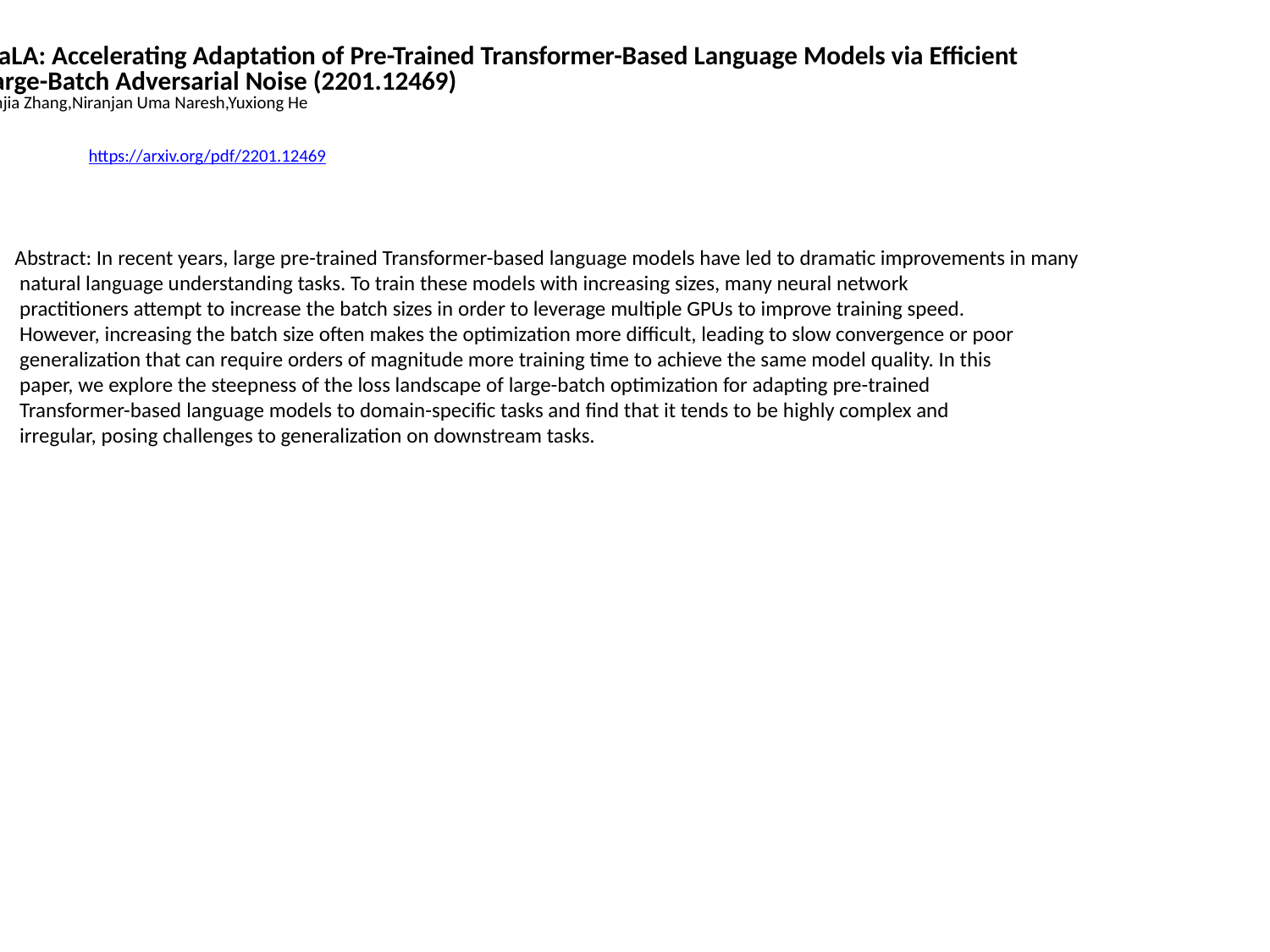

ScaLA: Accelerating Adaptation of Pre-Trained Transformer-Based Language Models via Efficient
 Large-Batch Adversarial Noise (2201.12469)
Minjia Zhang,Niranjan Uma Naresh,Yuxiong He

https://arxiv.org/pdf/2201.12469

Abstract: In recent years, large pre-trained Transformer-based language models have led to dramatic improvements in many
 natural language understanding tasks. To train these models with increasing sizes, many neural network
 practitioners attempt to increase the batch sizes in order to leverage multiple GPUs to improve training speed.
 However, increasing the batch size often makes the optimization more difficult, leading to slow convergence or poor
 generalization that can require orders of magnitude more training time to achieve the same model quality. In this
 paper, we explore the steepness of the loss landscape of large-batch optimization for adapting pre-trained
 Transformer-based language models to domain-specific tasks and find that it tends to be highly complex and
 irregular, posing challenges to generalization on downstream tasks.